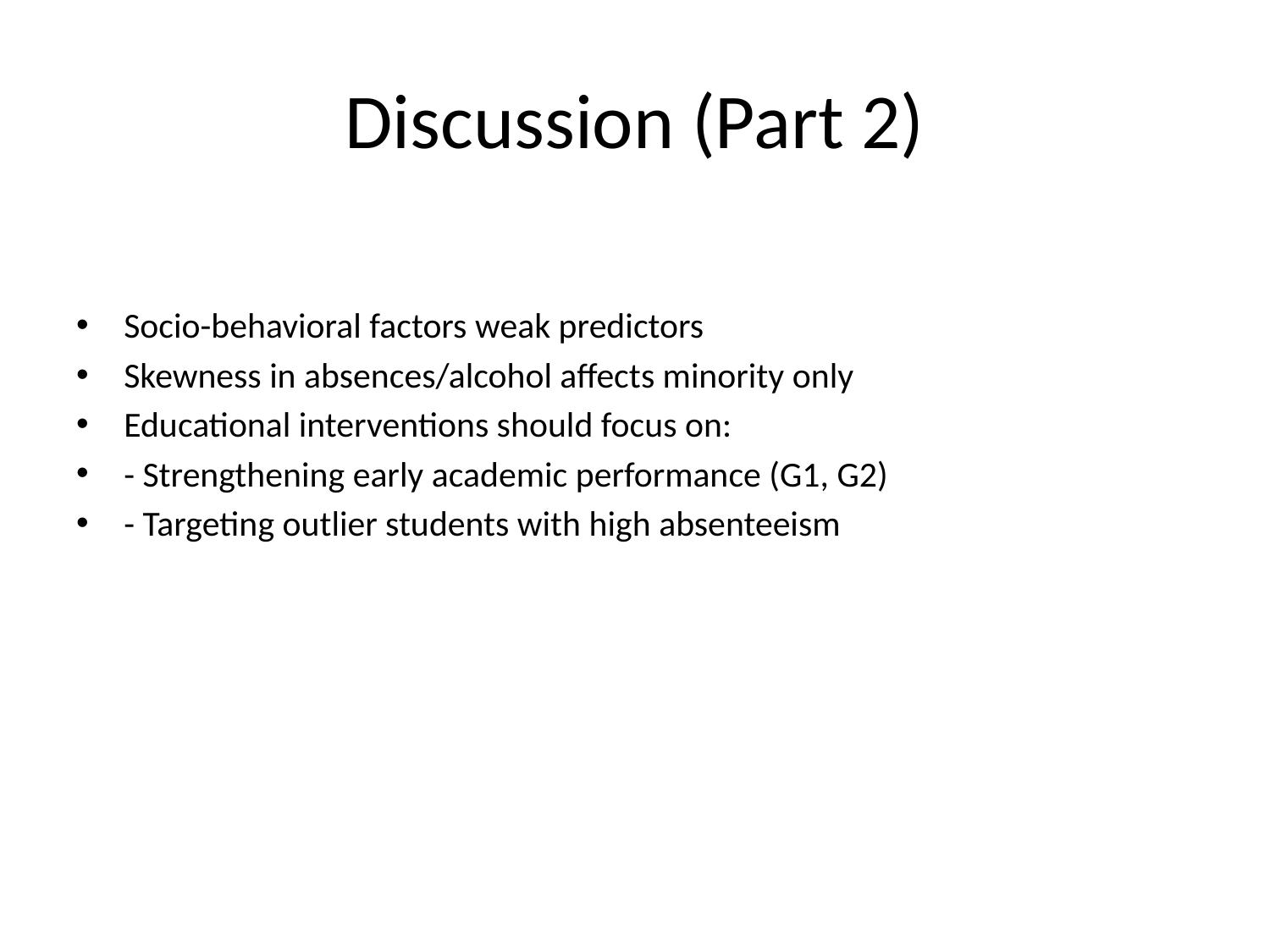

# Discussion (Part 2)

Socio-behavioral factors weak predictors
Skewness in absences/alcohol affects minority only
Educational interventions should focus on:
- Strengthening early academic performance (G1, G2)
- Targeting outlier students with high absenteeism